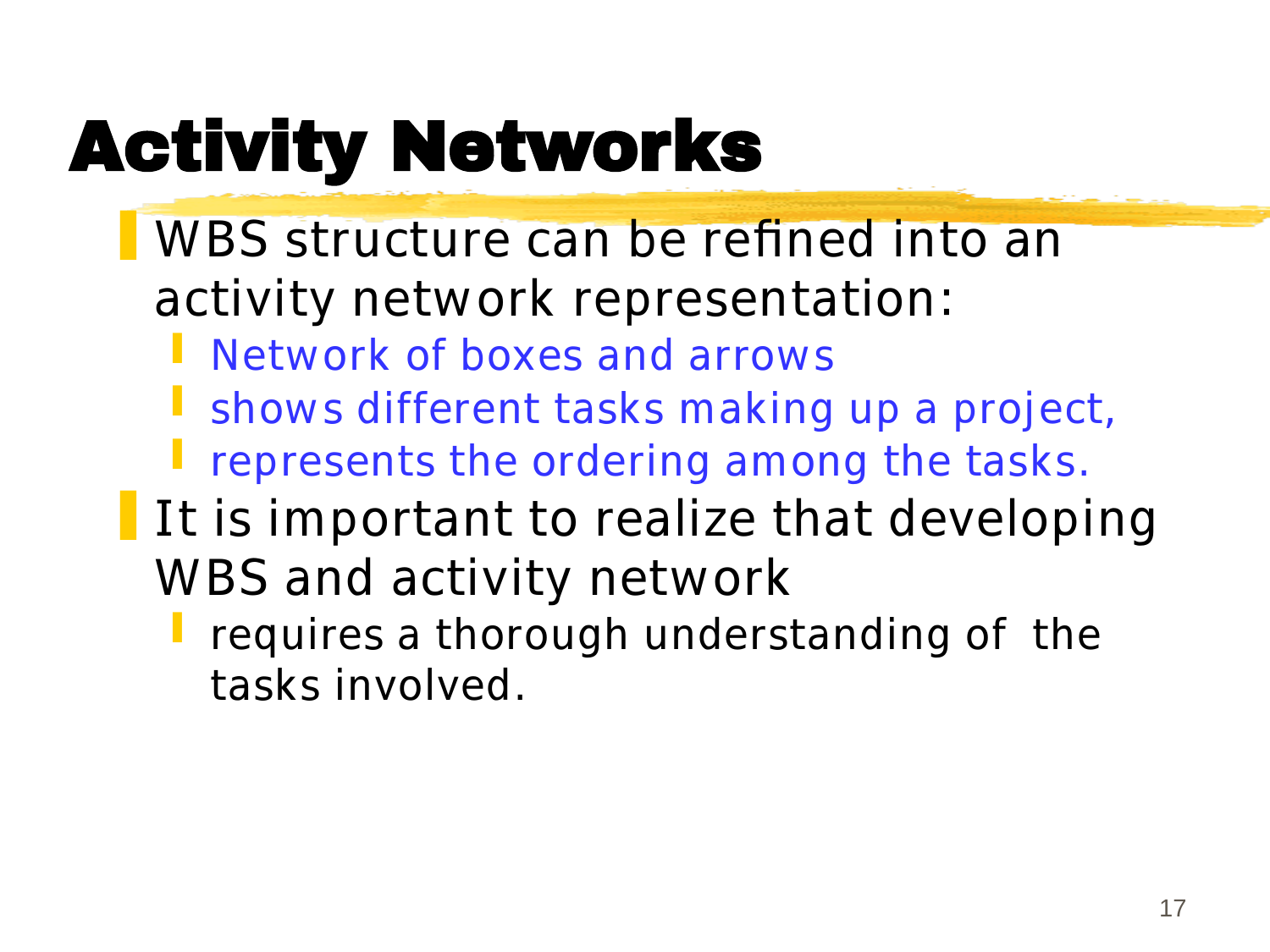

# Activity Networks
WBS structure can be refined into an activity network representation:
Network of boxes and arrows
shows different tasks making up a project,
represents the ordering among the tasks.
It is important to realize that developing WBS and activity network
requires a thorough understanding of  the tasks involved.
17